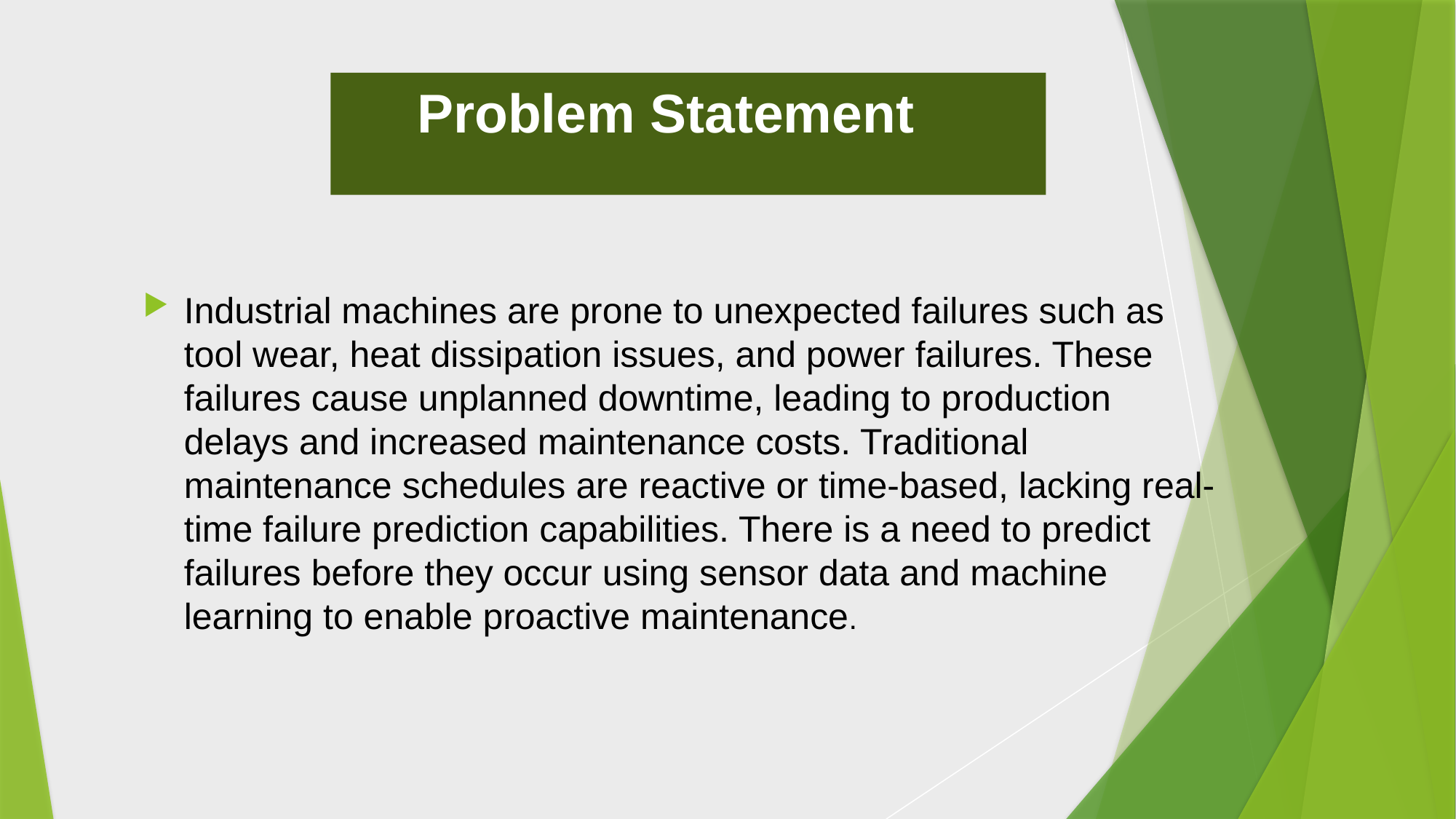

# Problem Statement
Industrial machines are prone to unexpected failures such as tool wear, heat dissipation issues, and power failures. These failures cause unplanned downtime, leading to production delays and increased maintenance costs. Traditional maintenance schedules are reactive or time-based, lacking real-time failure prediction capabilities. There is a need to predict failures before they occur using sensor data and machine learning to enable proactive maintenance.